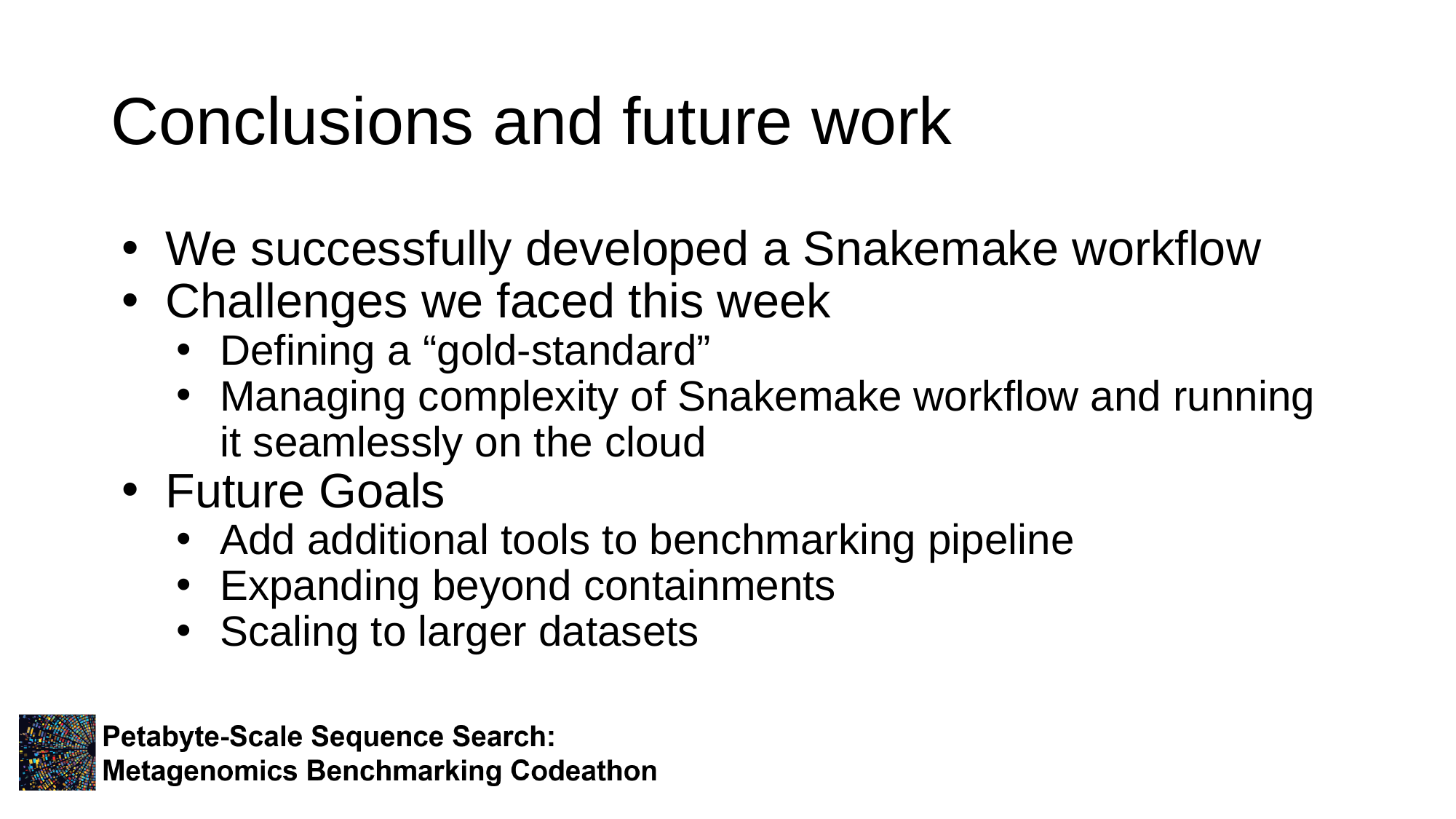

# Conclusions and future work
We successfully developed a Snakemake workflow
Challenges we faced this week
Defining a “gold-standard”
Managing complexity of Snakemake workflow and running it seamlessly on the cloud
Future Goals
Add additional tools to benchmarking pipeline
Expanding beyond containments
Scaling to larger datasets